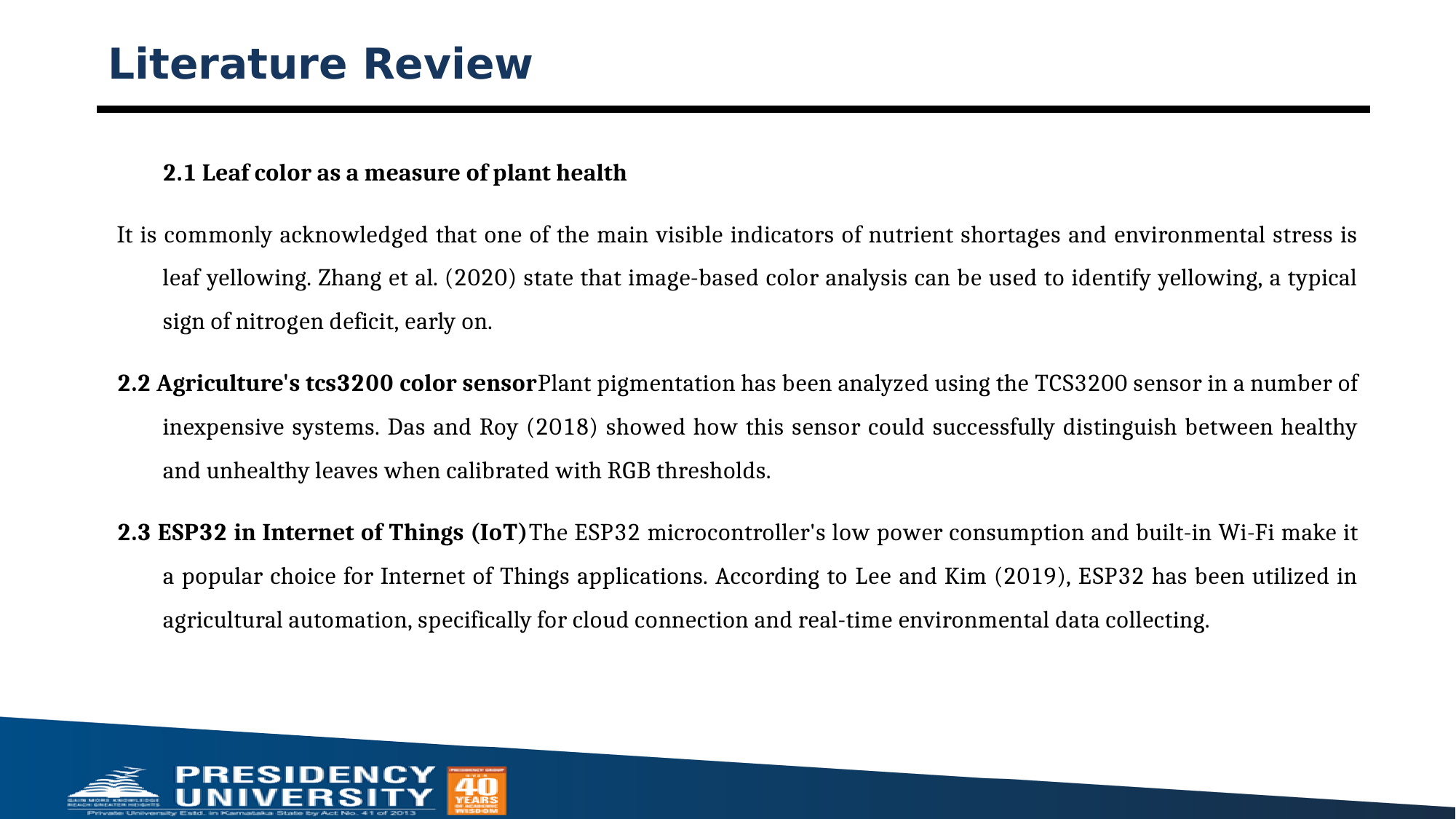

# Literature Review
2.1 Leaf color as a measure of plant health
It is commonly acknowledged that one of the main visible indicators of nutrient shortages and environmental stress is leaf yellowing. Zhang et al. (2020) state that image-based color analysis can be used to identify yellowing, a typical sign of nitrogen deficit, early on.
2.2 Agriculture's tcs3200 color sensorPlant pigmentation has been analyzed using the TCS3200 sensor in a number of inexpensive systems. Das and Roy (2018) showed how this sensor could successfully distinguish between healthy and unhealthy leaves when calibrated with RGB thresholds.
2.3 ESP32 in Internet of Things (IoT)The ESP32 microcontroller's low power consumption and built-in Wi-Fi make it a popular choice for Internet of Things applications. According to Lee and Kim (2019), ESP32 has been utilized in agricultural automation, specifically for cloud connection and real-time environmental data collecting.